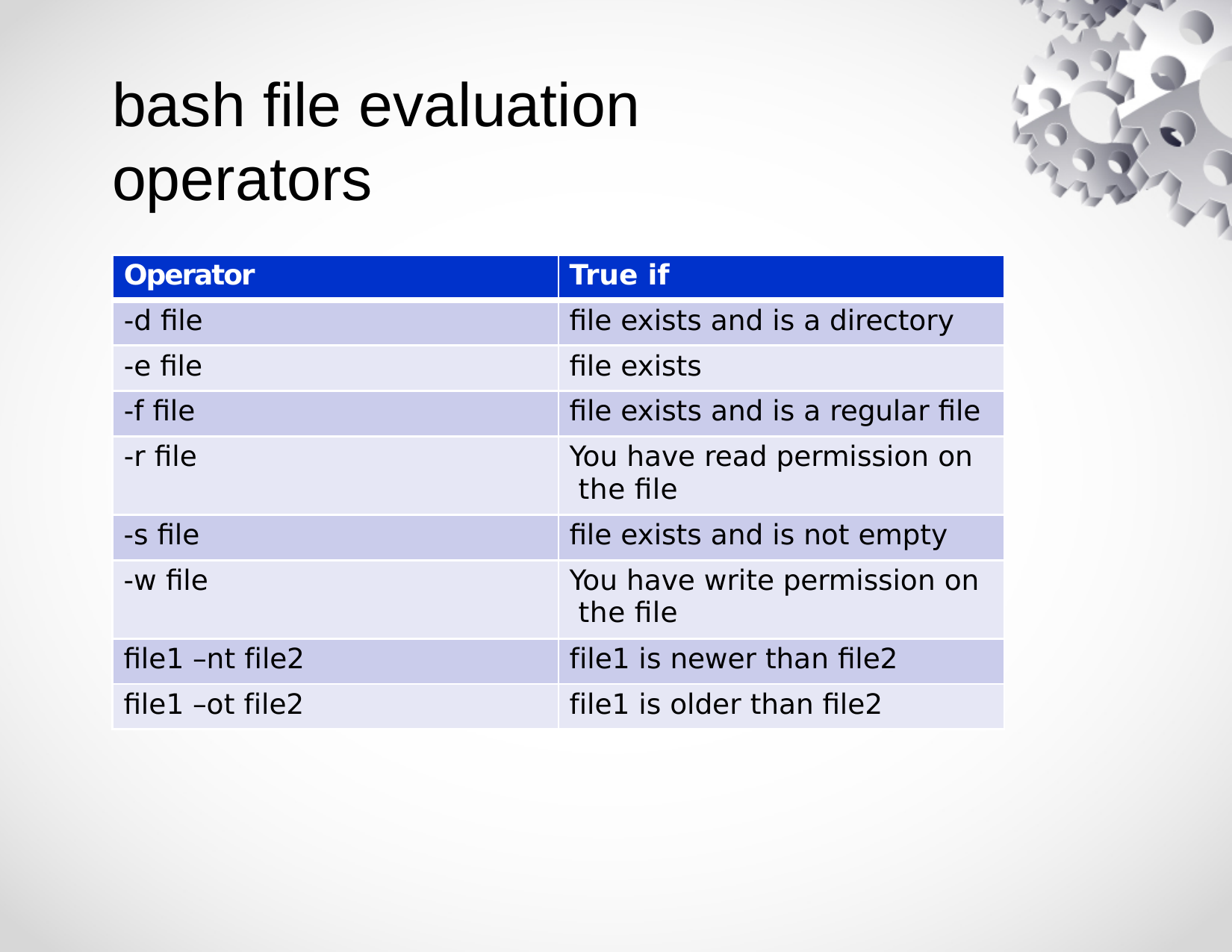

# bash file evaluation operators
| Operator | True if |
| --- | --- |
| -d file | file exists and is a directory |
| -e file | file exists |
| -f file | file exists and is a regular file |
| -r file | You have read permission on the file |
| -s file | file exists and is not empty |
| -w file | You have write permission on the file |
| file1 –nt file2 | file1 is newer than file2 |
| file1 –ot file2 | file1 is older than file2 |